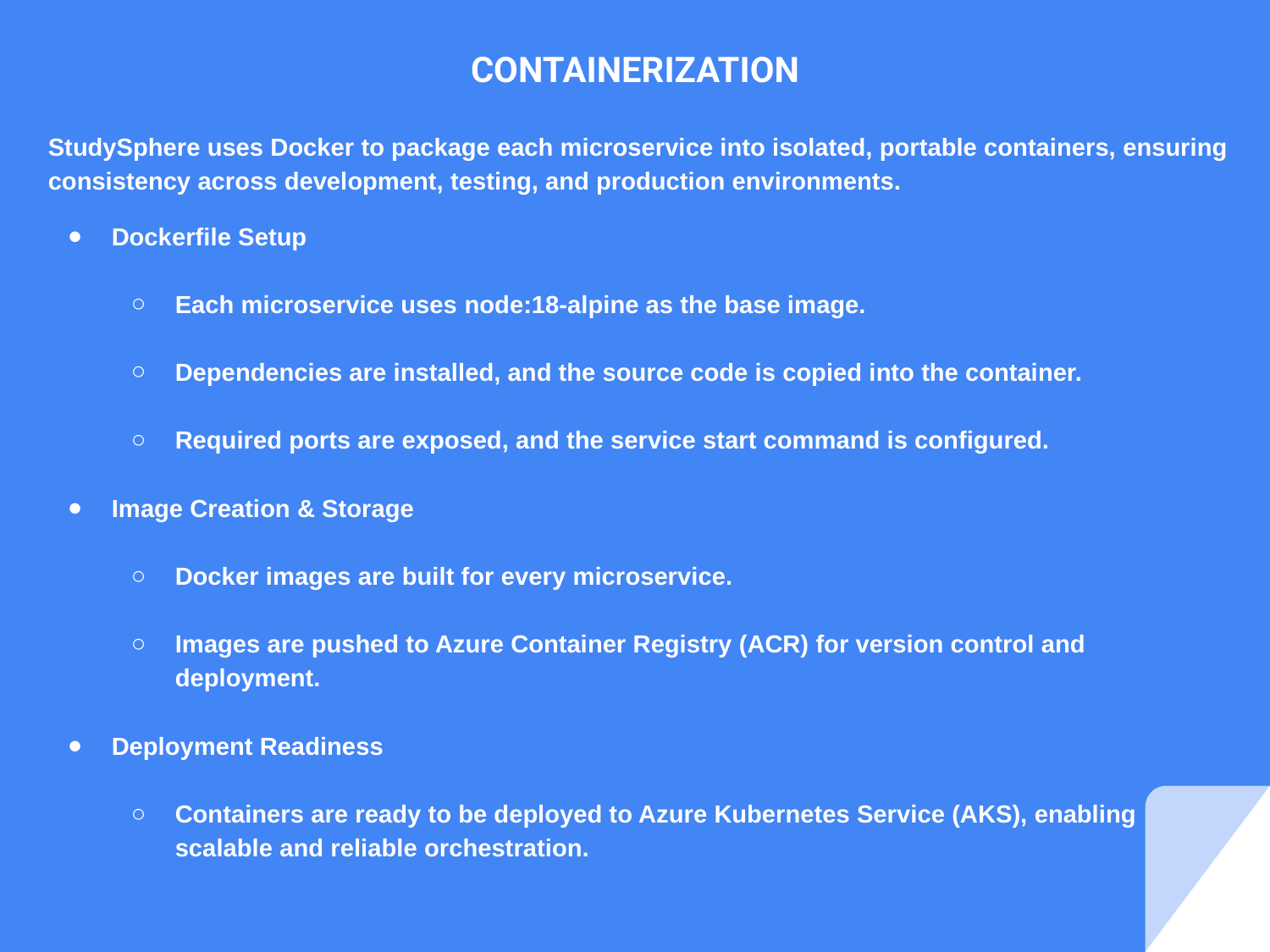

CONTAINERIZATION
StudySphere uses Docker to package each microservice into isolated, portable containers, ensuring consistency across development, testing, and production environments.
Dockerfile Setup
Each microservice uses node:18-alpine as the base image.
Dependencies are installed, and the source code is copied into the container.
Required ports are exposed, and the service start command is configured.
Image Creation & Storage
Docker images are built for every microservice.
Images are pushed to Azure Container Registry (ACR) for version control and deployment.
Deployment Readiness
Containers are ready to be deployed to Azure Kubernetes Service (AKS), enabling scalable and reliable orchestration.

# Implementation Snapshots / Live Demo Overview